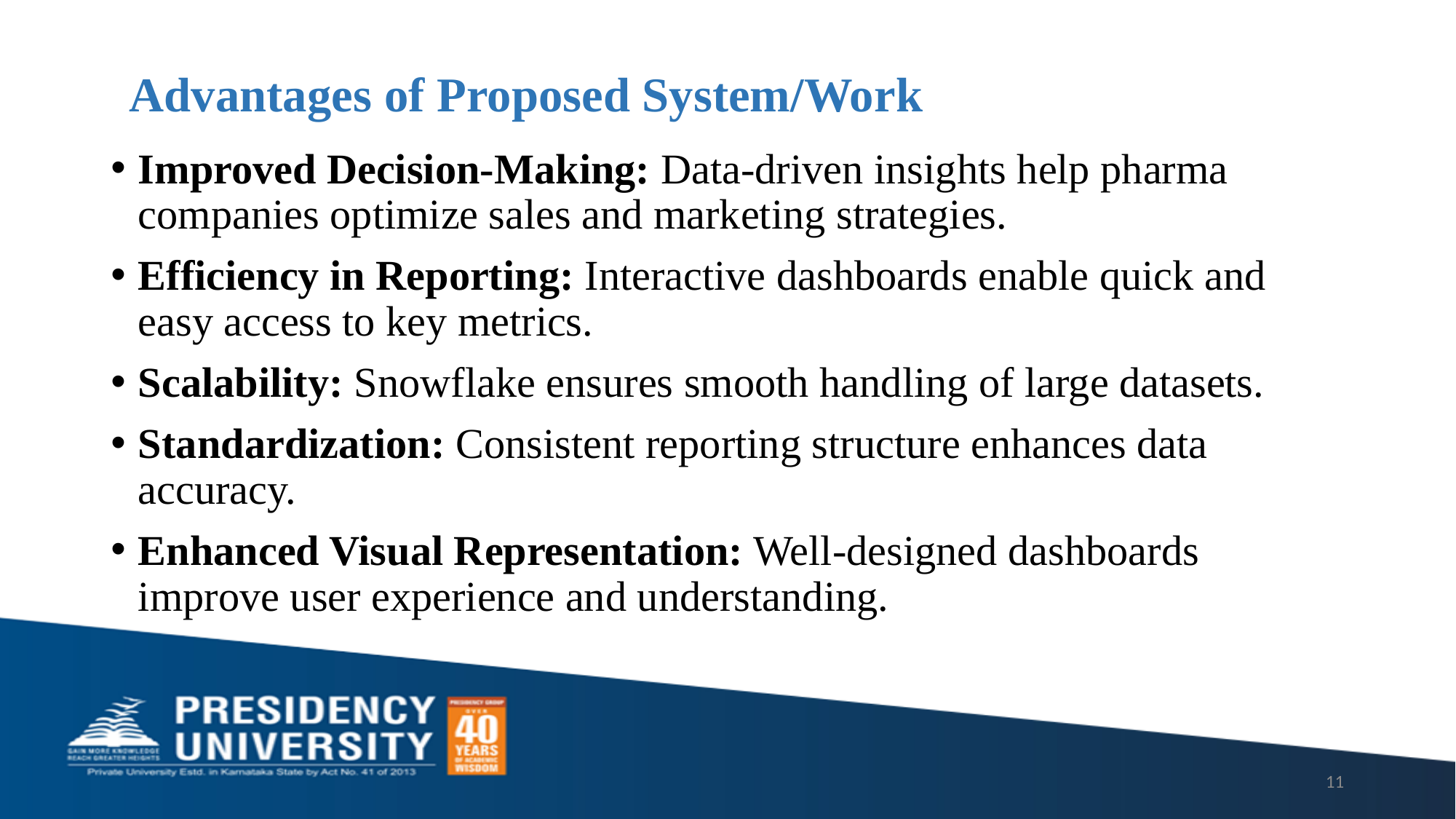

# Advantages of Proposed System/Work
Improved Decision-Making: Data-driven insights help pharma companies optimize sales and marketing strategies.
Efficiency in Reporting: Interactive dashboards enable quick and easy access to key metrics.
Scalability: Snowflake ensures smooth handling of large datasets.
Standardization: Consistent reporting structure enhances data accuracy.
Enhanced Visual Representation: Well-designed dashboards improve user experience and understanding.

11